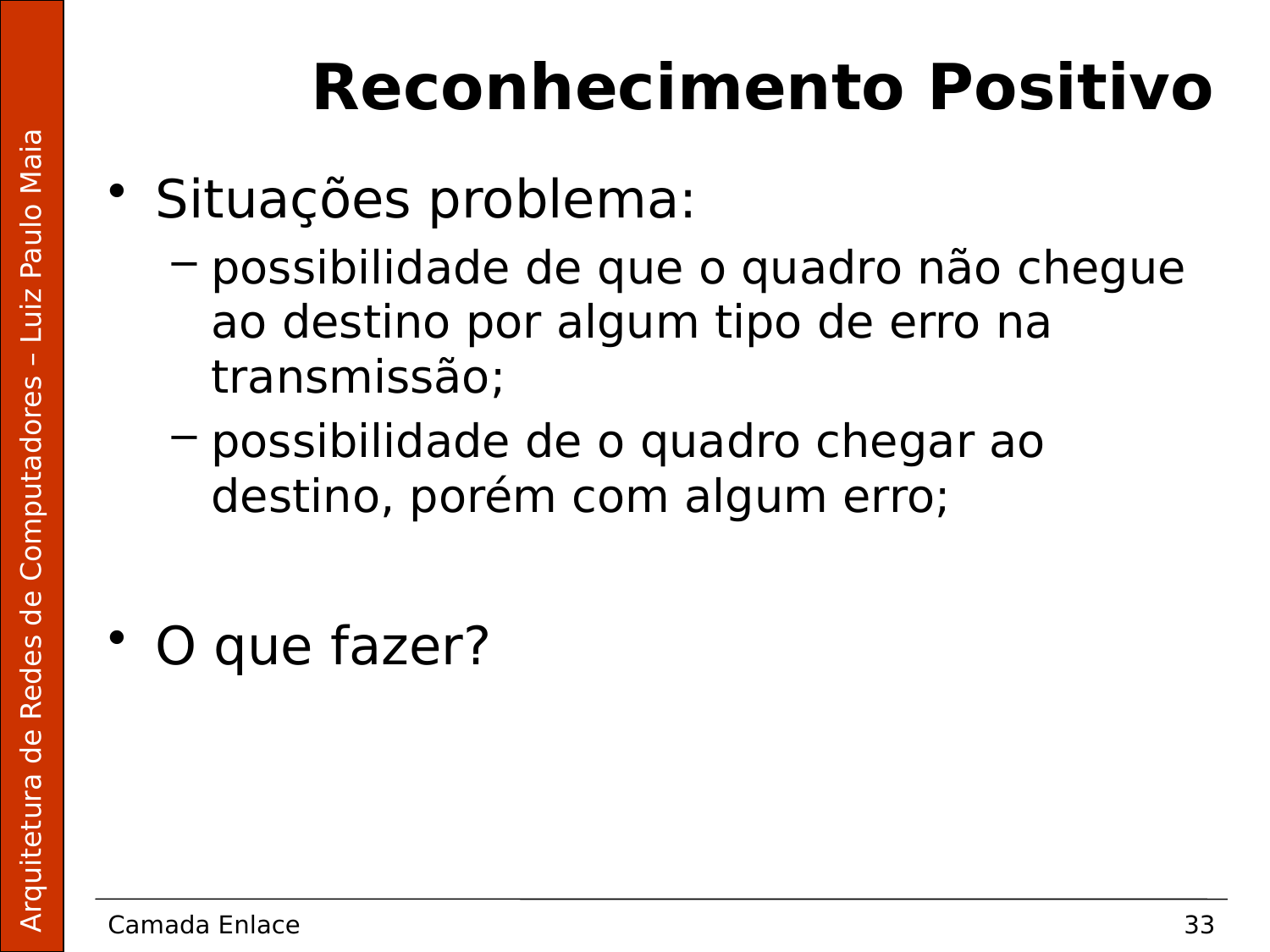

# Reconhecimento Positivo
Situações problema:
possibilidade de que o quadro não chegue ao destino por algum tipo de erro na transmissão;
possibilidade de o quadro chegar ao destino, porém com algum erro;

O que fazer?